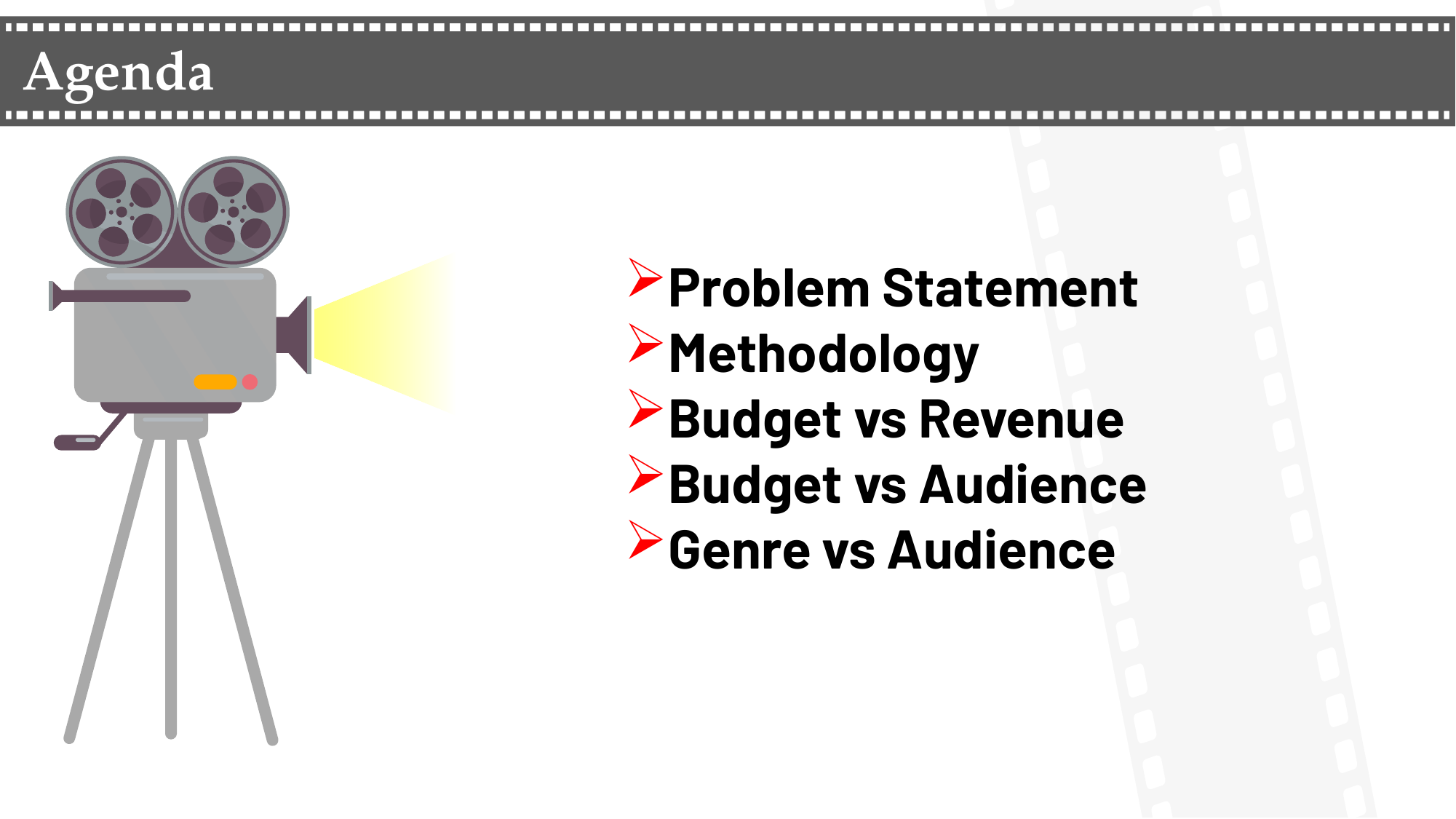

Agenda

Problem Statement
Methodology
Budget vs Revenue
Budget vs Audience
Genre vs Audience